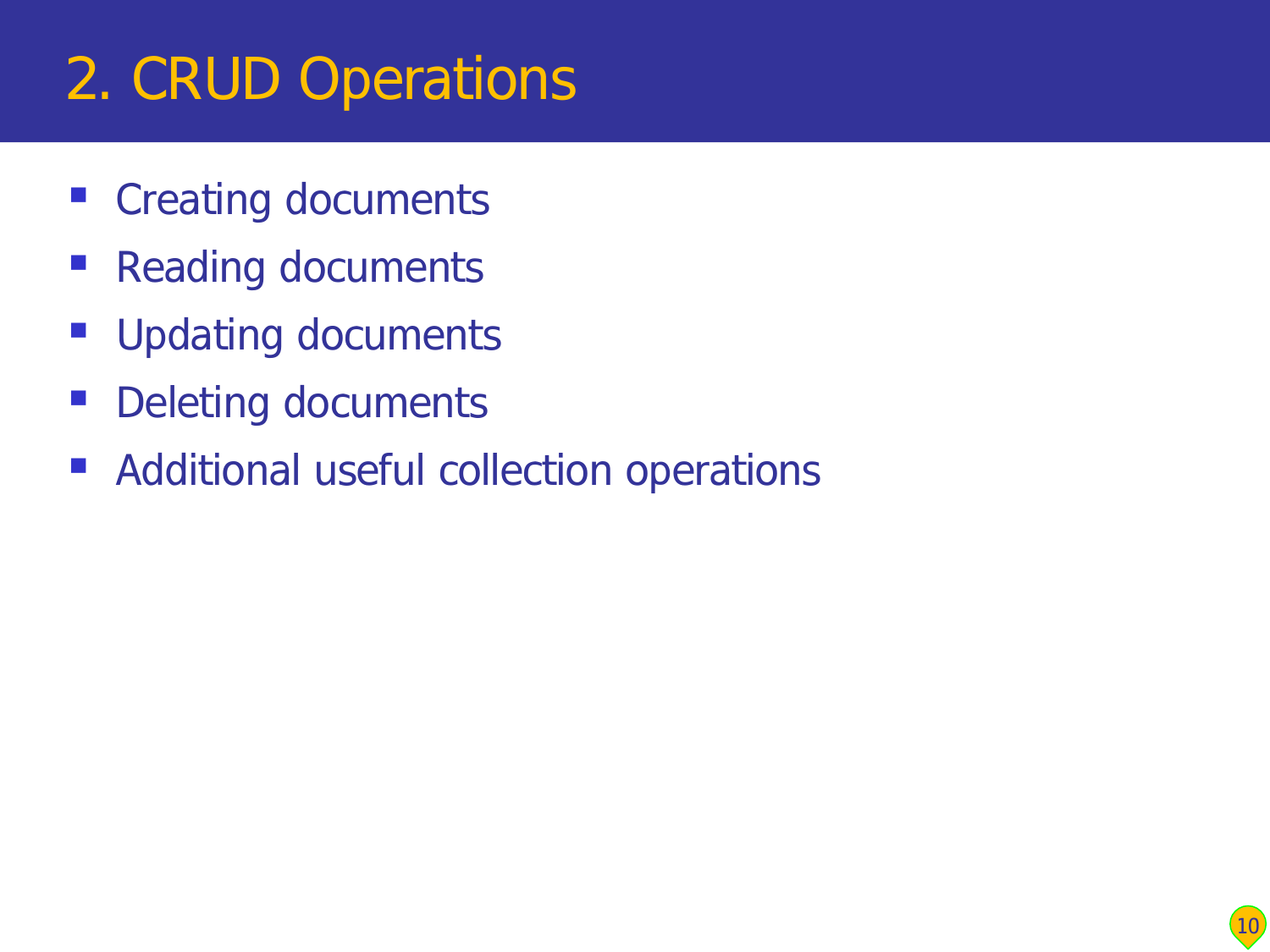

# 2. CRUD Operations
Creating documents
Reading documents
Updating documents
Deleting documents
Additional useful collection operations
10